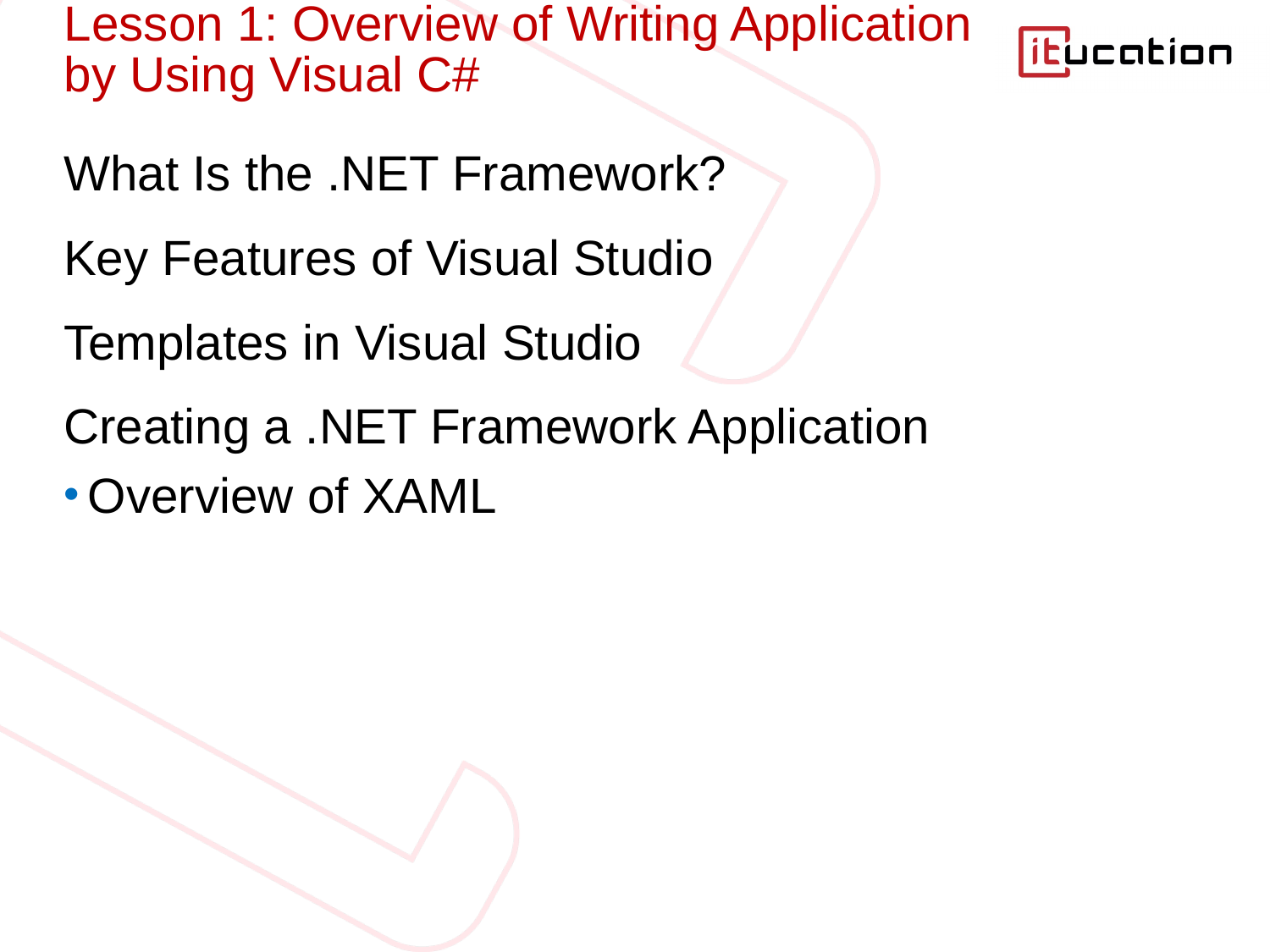

# Lesson 1: Overview of Writing Application by Using Visual C#
What Is the .NET Framework?
Key Features of Visual Studio
Templates in Visual Studio
Creating a .NET Framework Application
Overview of XAML